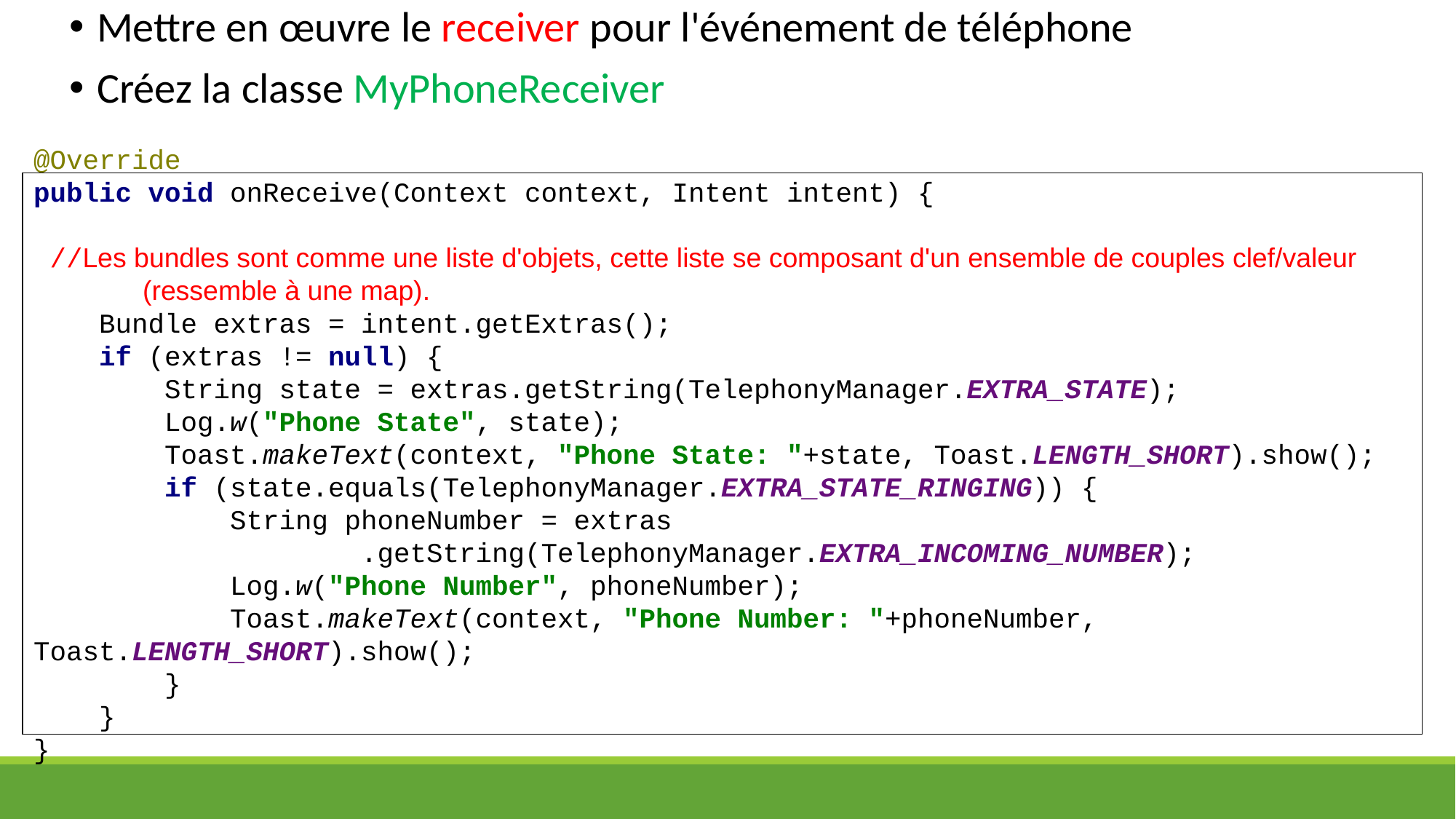

Mettre en œuvre le receiver pour l'événement de téléphone
Créez la classe MyPhoneReceiver
@Override
public void onReceive(Context context, Intent intent) {

 //Les bundles sont comme une liste d'objets, cette liste se composant d'un ensemble de couples clef/valeur 	(ressemble à une map).
    Bundle extras = intent.getExtras();
    if (extras != null) {
        String state = extras.getString(TelephonyManager.EXTRA_STATE);
        Log.w("Phone State", state);
        Toast.makeText(context, "Phone State: "+state, Toast.LENGTH_SHORT).show();
        if (state.equals(TelephonyManager.EXTRA_STATE_RINGING)) {
            String phoneNumber = extras
                    .getString(TelephonyManager.EXTRA_INCOMING_NUMBER);
            Log.w("Phone Number", phoneNumber);
            Toast.makeText(context, "Phone Number: "+phoneNumber, Toast.LENGTH_SHORT).show();
        }
    }
}